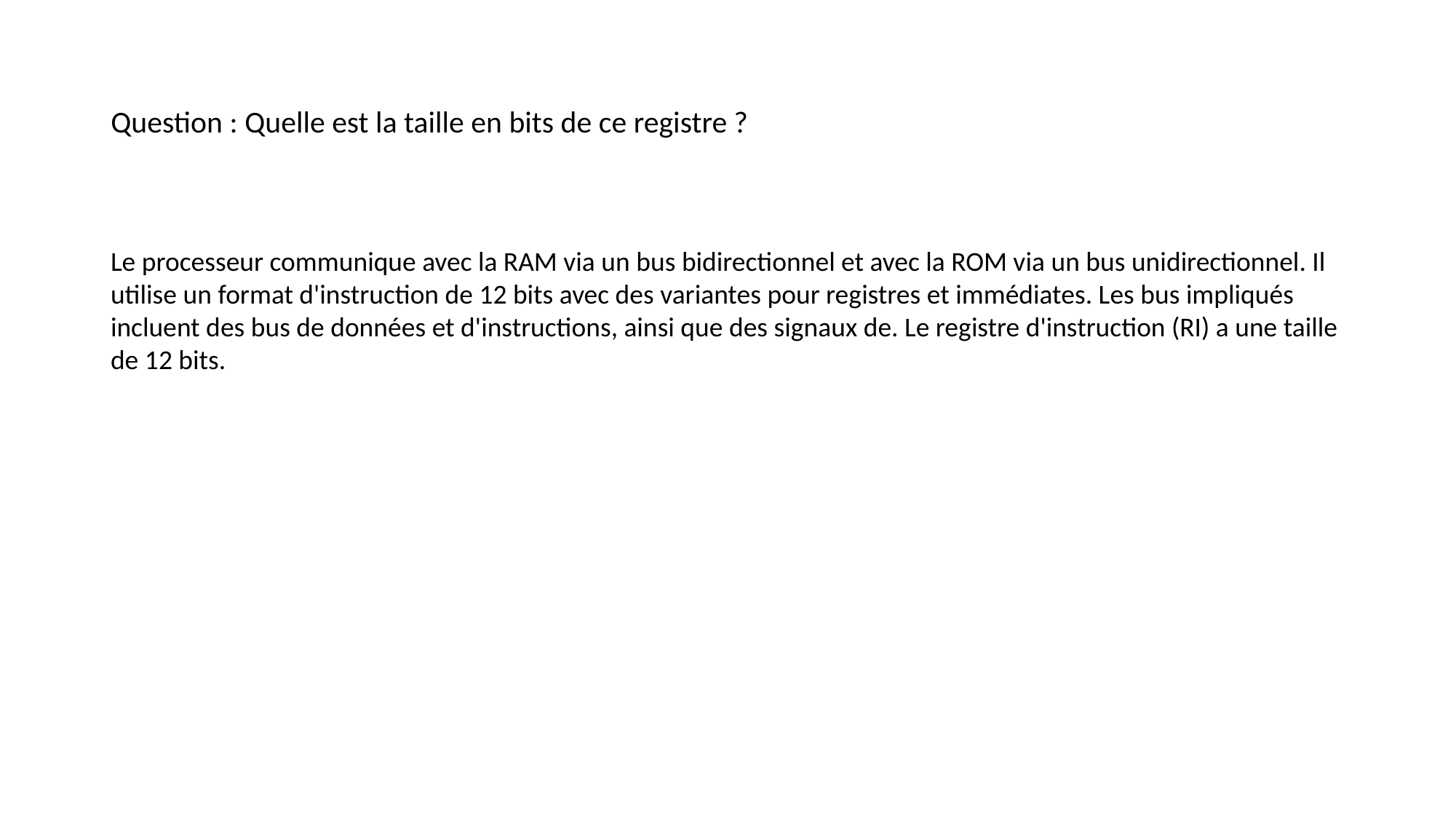

# Question : Quelle est la taille en bits de ce registre ?
Le processeur communique avec la RAM via un bus bidirectionnel et avec la ROM via un bus unidirectionnel. Il utilise un format d'instruction de 12 bits avec des variantes pour registres et immédiates. Les bus impliqués incluent des bus de données et d'instructions, ainsi que des signaux de. Le registre d'instruction (RI) a une taille de 12 bits.